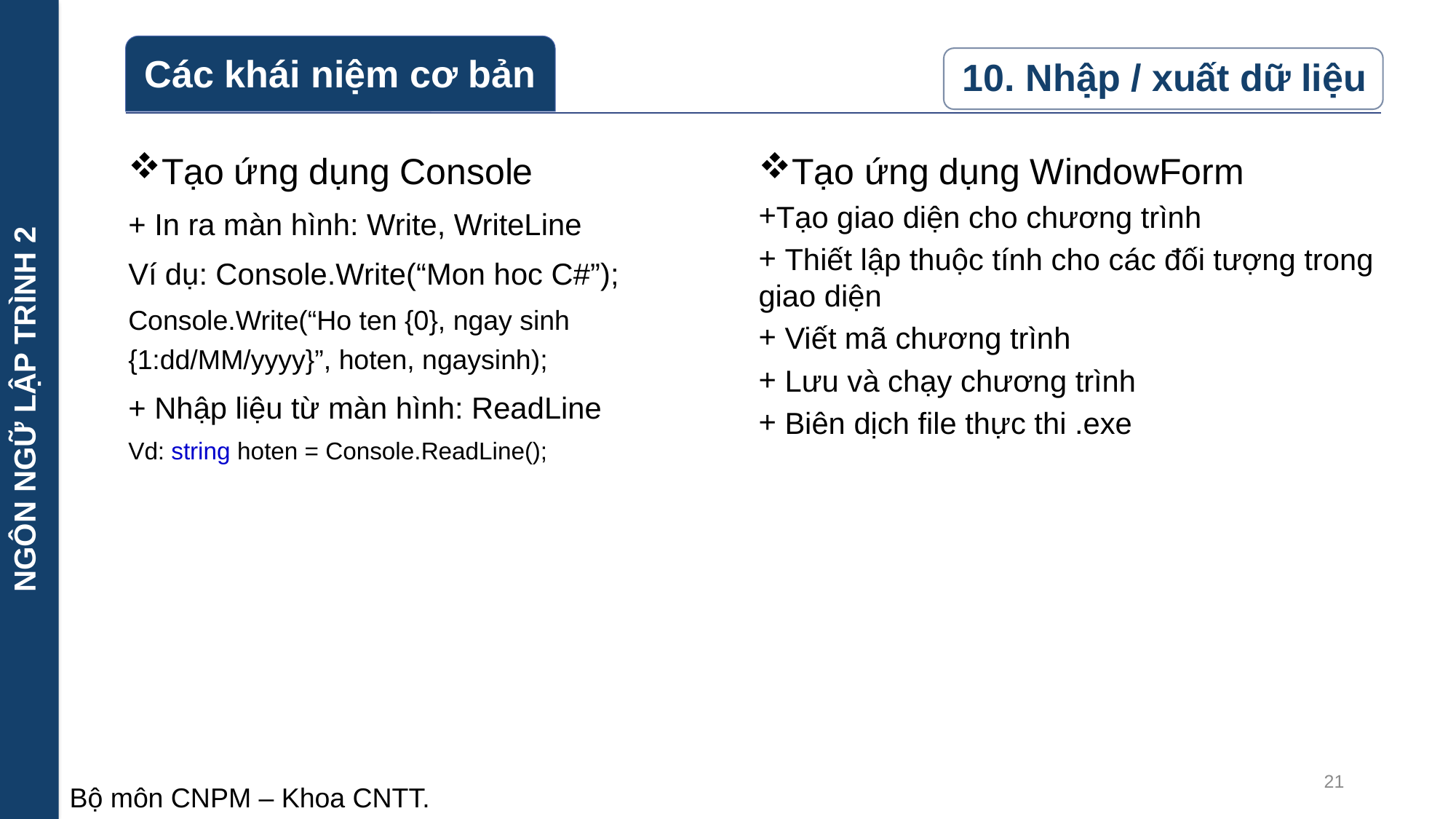

NGÔN NGỮ LẬP TRÌNH 2
Các khái niệm cơ bản
10. Nhập / xuất dữ liệu
Tạo ứng dụng Console
+ In ra màn hình: Write, WriteLine
Ví dụ: Console.Write(“Mon hoc C#”);
Console.Write(“Ho ten {0}, ngay sinh {1:dd/MM/yyyy}”, hoten, ngaysinh);
+ Nhập liệu từ màn hình: ReadLine
Vd: string hoten = Console.ReadLine();

Tạo ứng dụng WindowForm
Tạo giao diện cho chương trình
 Thiết lập thuộc tính cho các đối tượng trong giao diện
 Viết mã chương trình
 Lưu và chạy chương trình
 Biên dịch file thực thi .exe

21
Bộ môn CNPM – Khoa CNTT.